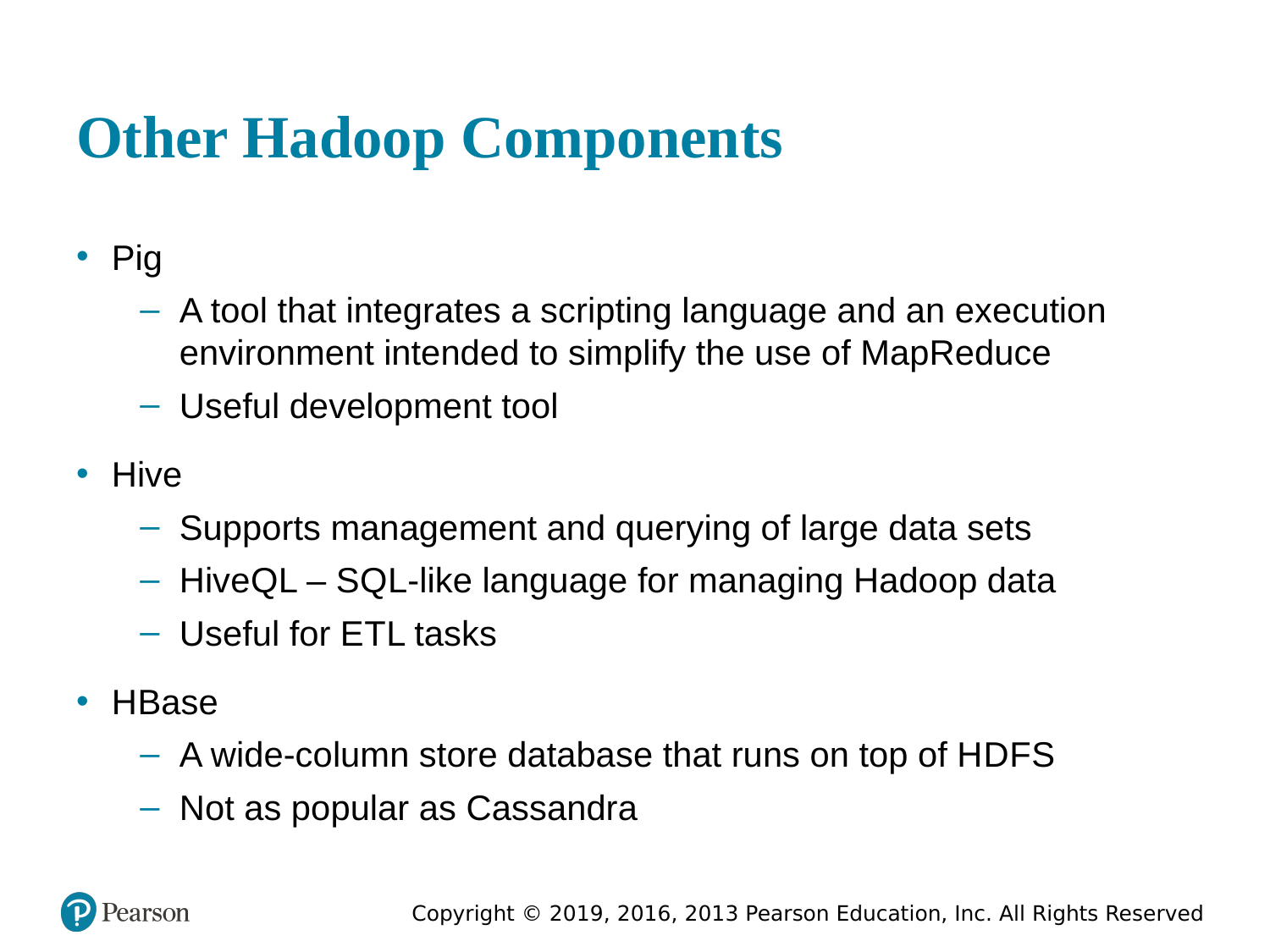

# Other Hadoop Components
Pig
A tool that integrates a scripting language and an execution environment intended to simplify the use of MapReduce
Useful development tool
Hive
Supports management and querying of large data sets
Hive Q L – S Q L-like language for managing Hadoop data
Useful for E T L tasks
H Base
A wide-column store database that runs on top of H D F S
Not as popular as Cassandra